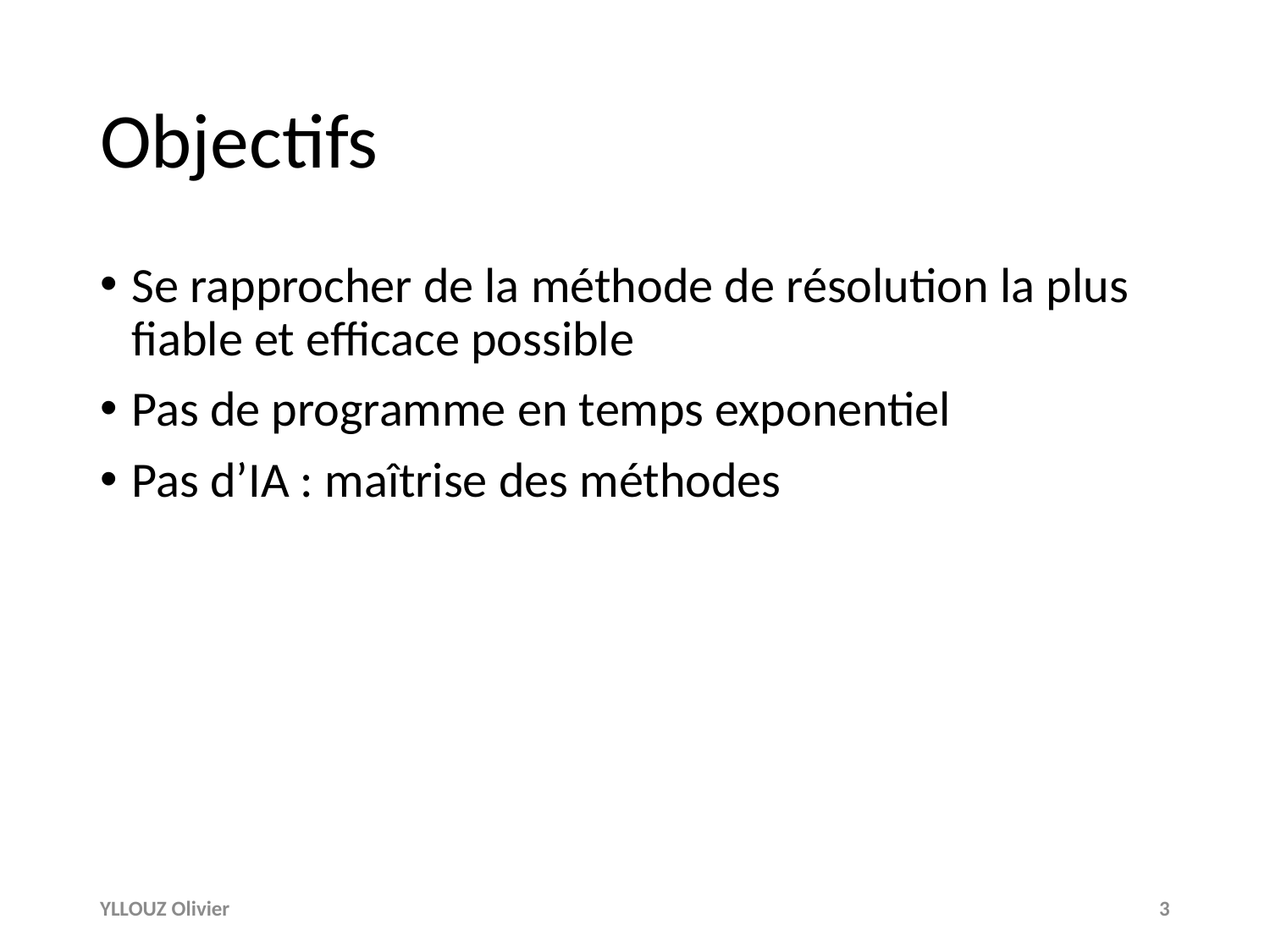

# Objectifs
Se rapprocher de la méthode de résolution la plus fiable et efficace possible
Pas de programme en temps exponentiel
Pas d’IA : maîtrise des méthodes
YLLOUZ Olivier
3